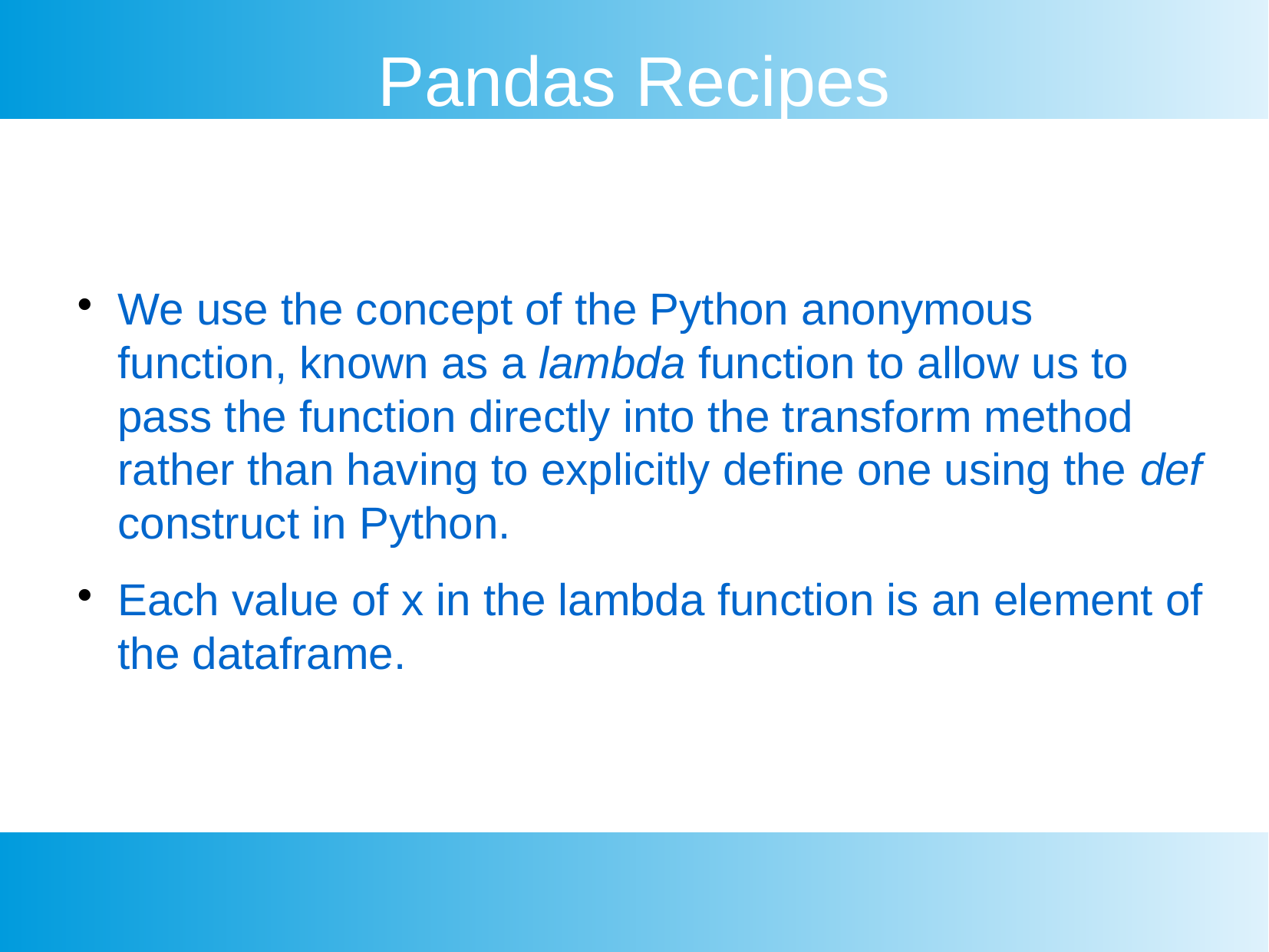

Pandas Recipes

We use the concept of the Python anonymous function, known as a lambda function to allow us to pass the function directly into the transform method rather than having to explicitly define one using the def construct in Python.
Each value of x in the lambda function is an element of the dataframe.